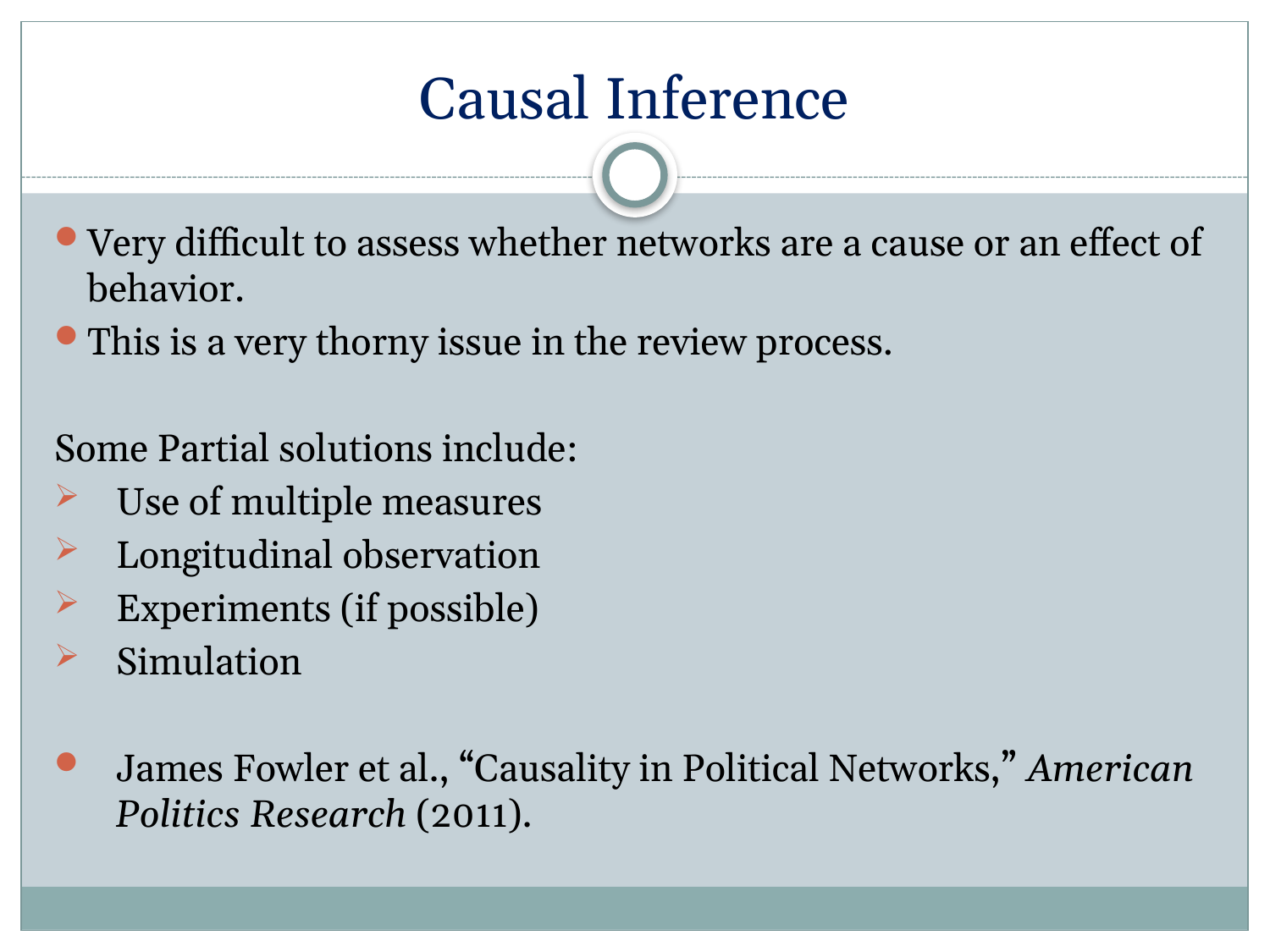

# Causal Inference
Very difficult to assess whether networks are a cause or an effect of behavior.
This is a very thorny issue in the review process.

Some Partial solutions include:
Use of multiple measures
Longitudinal observation
Experiments (if possible)
Simulation

James Fowler et al., “Causality in Political Networks,” American Politics Research (2011).